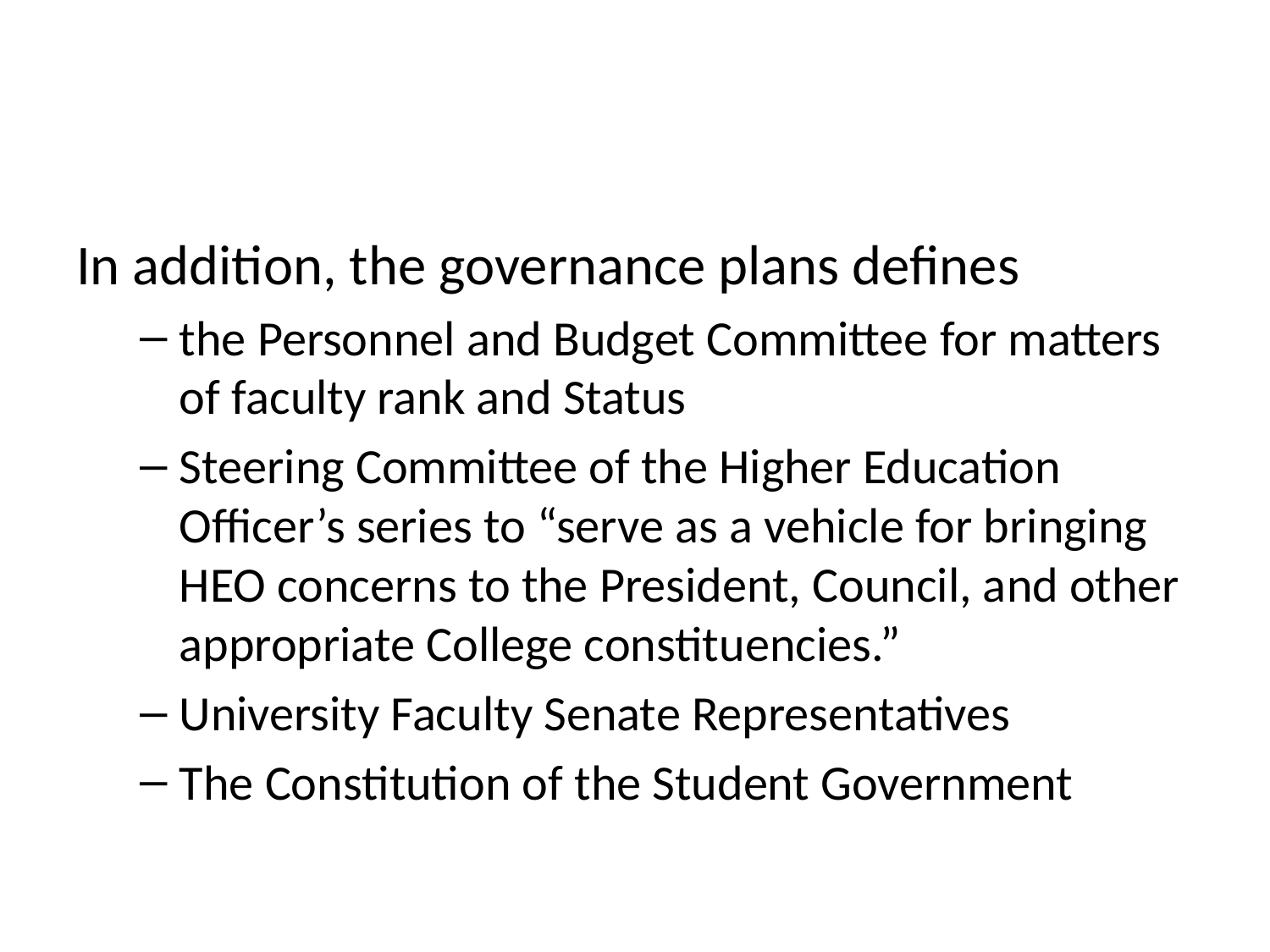

In addition, the governance plans defines
the Personnel and Budget Committee for matters of faculty rank and Status
Steering Committee of the Higher Education Officer’s series to “serve as a vehicle for bringing HEO concerns to the President, Council, and other appropriate College constituencies.”
University Faculty Senate Representatives
The Constitution of the Student Government